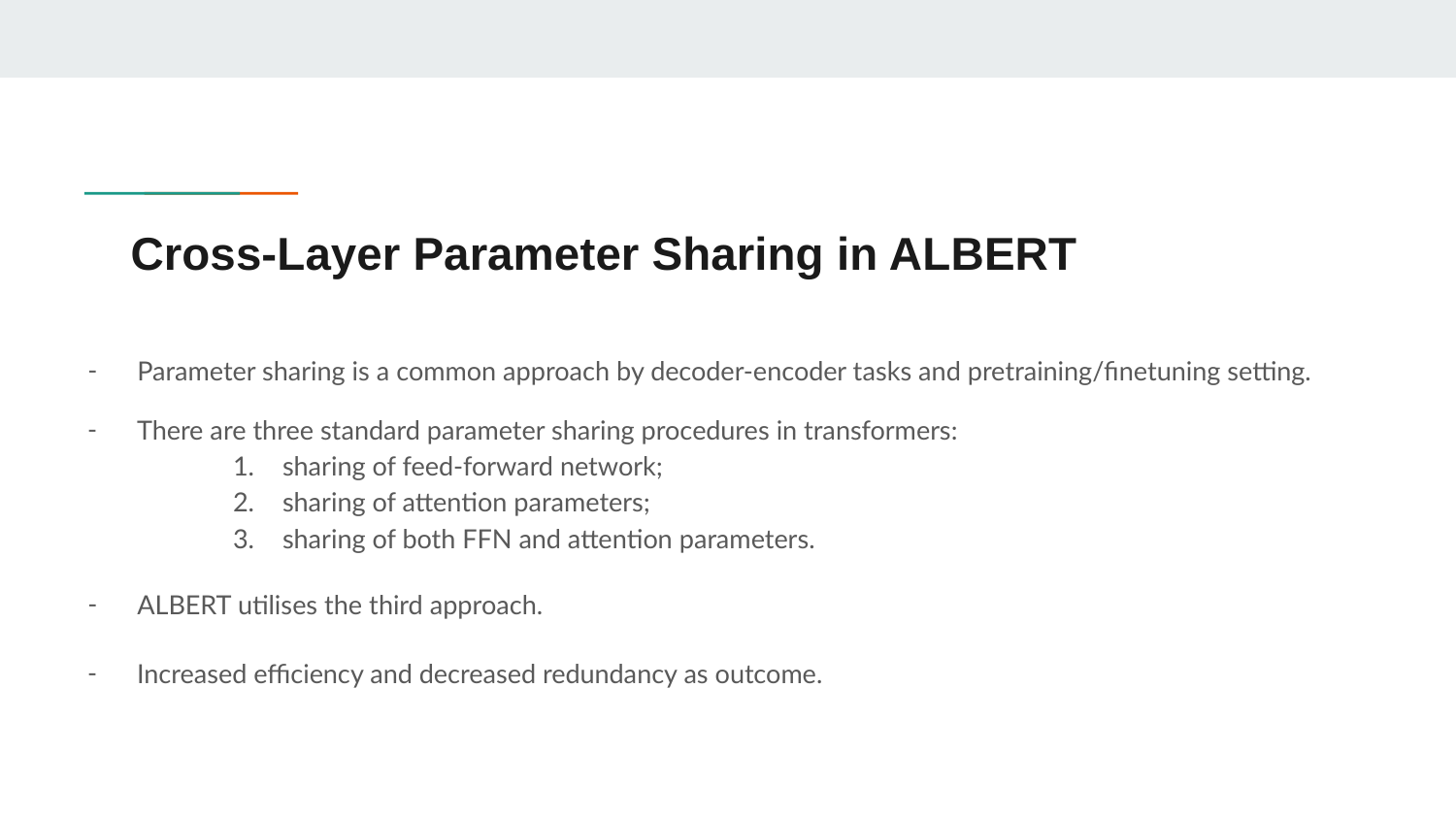

# Cross-Layer Parameter Sharing in ALBERT
Parameter sharing is a common approach by decoder-encoder tasks and pretraining/finetuning setting.
There are three standard parameter sharing procedures in transformers:
sharing of feed-forward network;
sharing of attention parameters;
sharing of both FFN and attention parameters.

ALBERT utilises the third approach.
Increased efficiency and decreased redundancy as outcome.